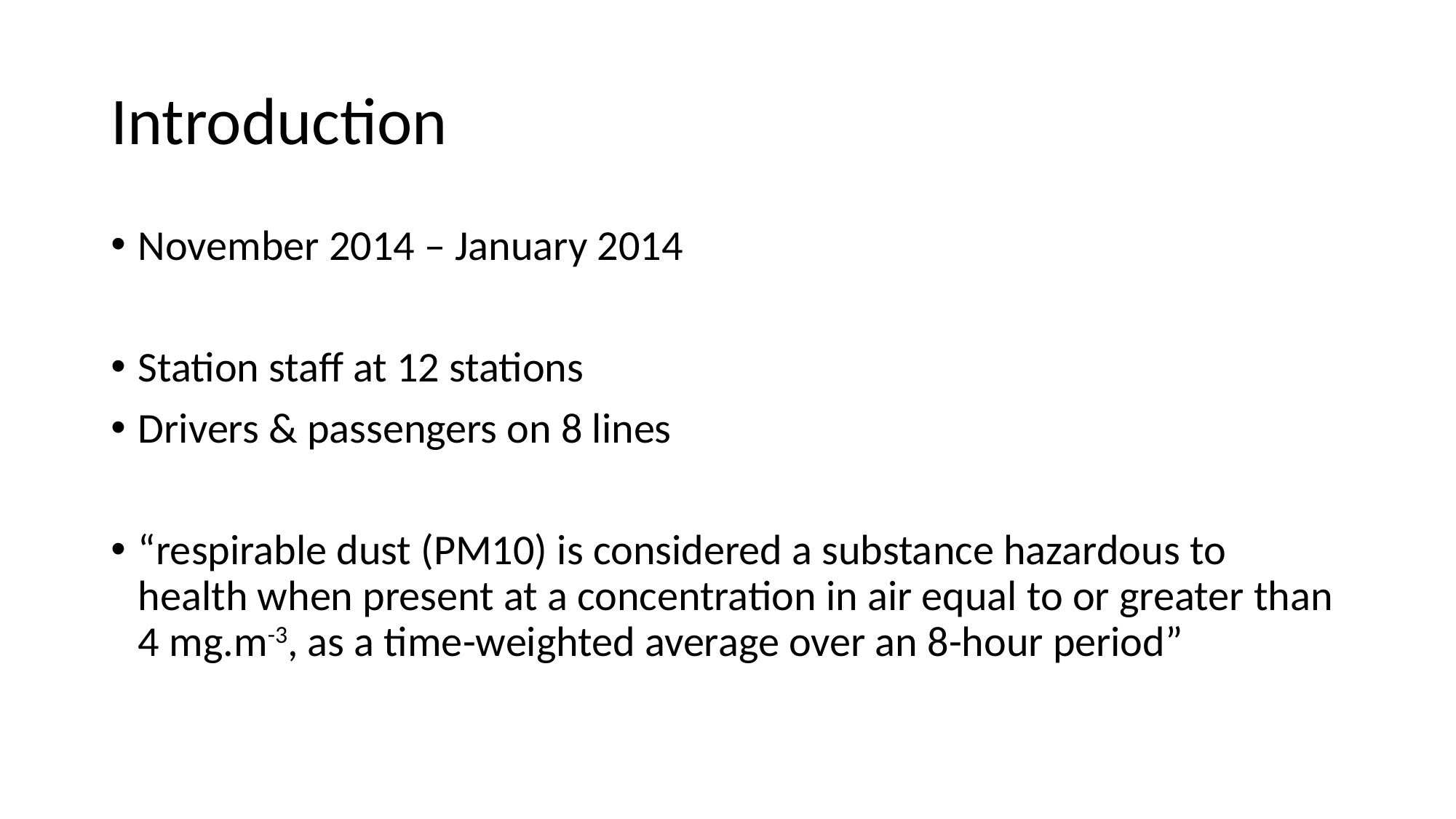

# Introduction
November 2014 – January 2014

Station staff at 12 stations
Drivers & passengers on 8 lines

“respirable dust (PM10) is considered a substance hazardous to health when present at a concentration in air equal to or greater than 4 mg.m-3, as a time-weighted average over an 8-hour period”